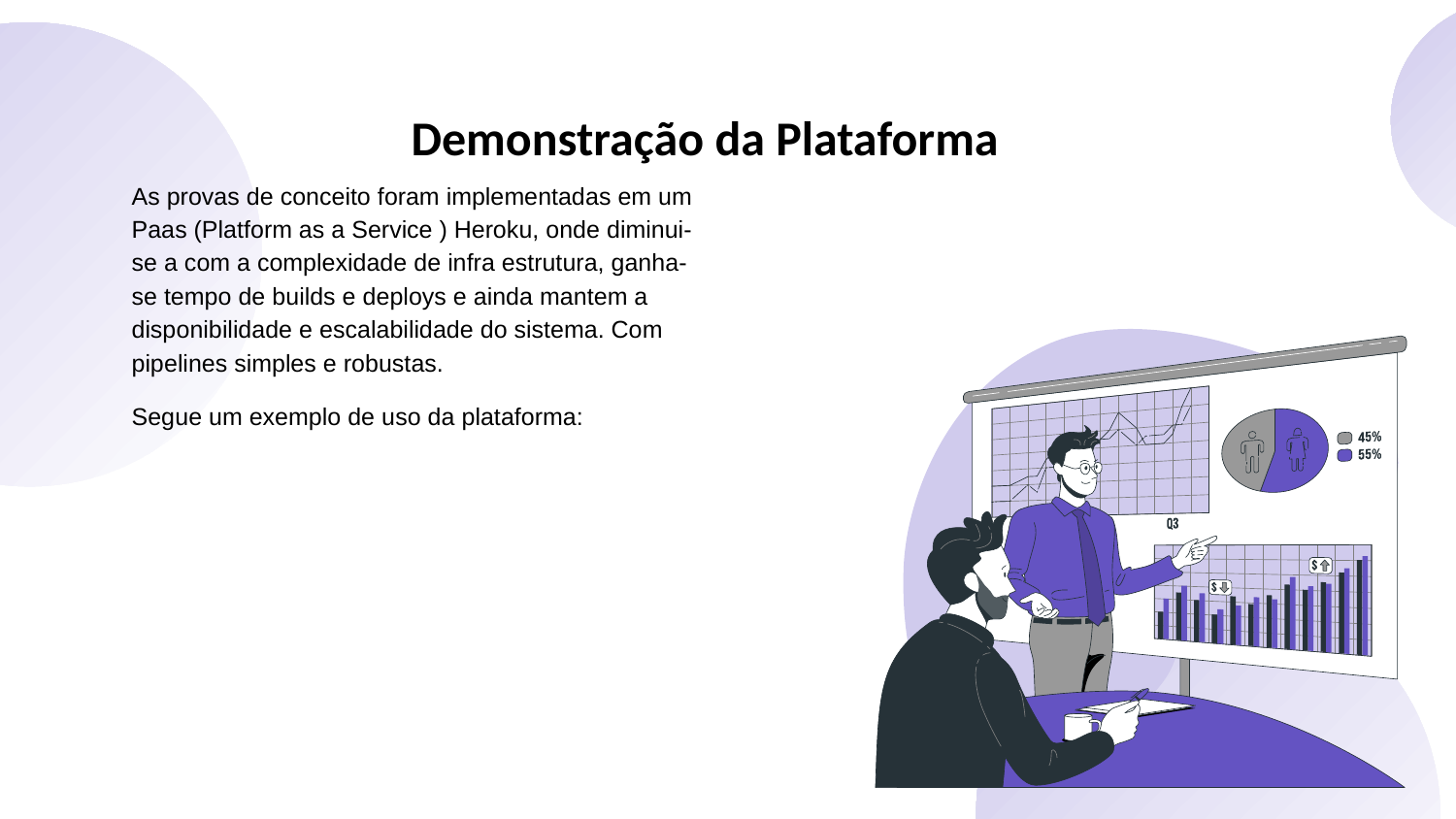

# Demonstração da Plataforma
As provas de conceito foram implementadas em um Paas (Platform as a Service ) Heroku, onde diminui-se a com a complexidade de infra estrutura, ganha-se tempo de builds e deploys e ainda mantem a disponibilidade e escalabilidade do sistema. Com pipelines simples e robustas.
Segue um exemplo de uso da plataforma: